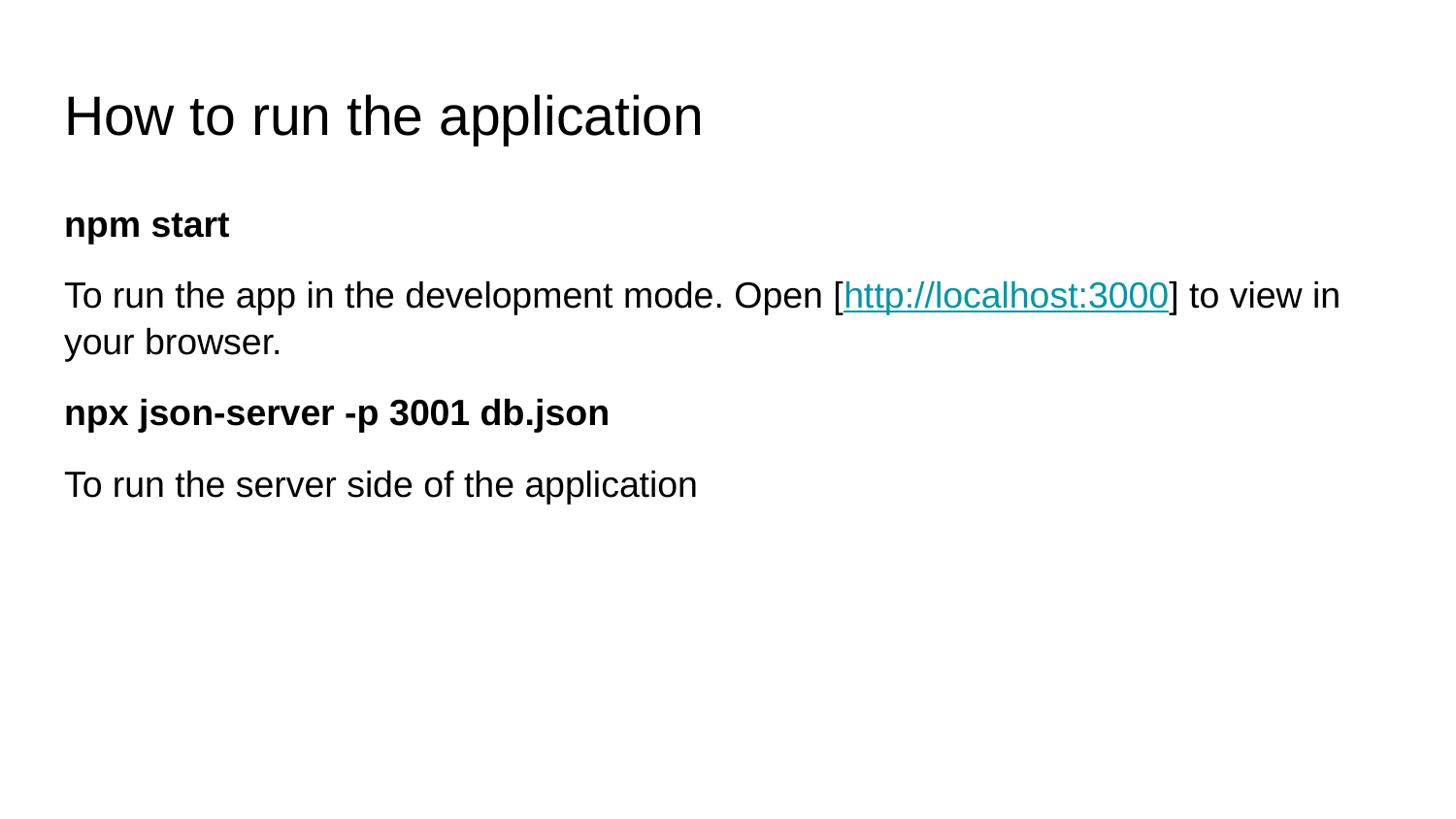

# How to run the application
npm start
To run the app in the development mode. Open [http://localhost:3000] to view in your browser.
npx json-server -p 3001 db.json
To run the server side of the application